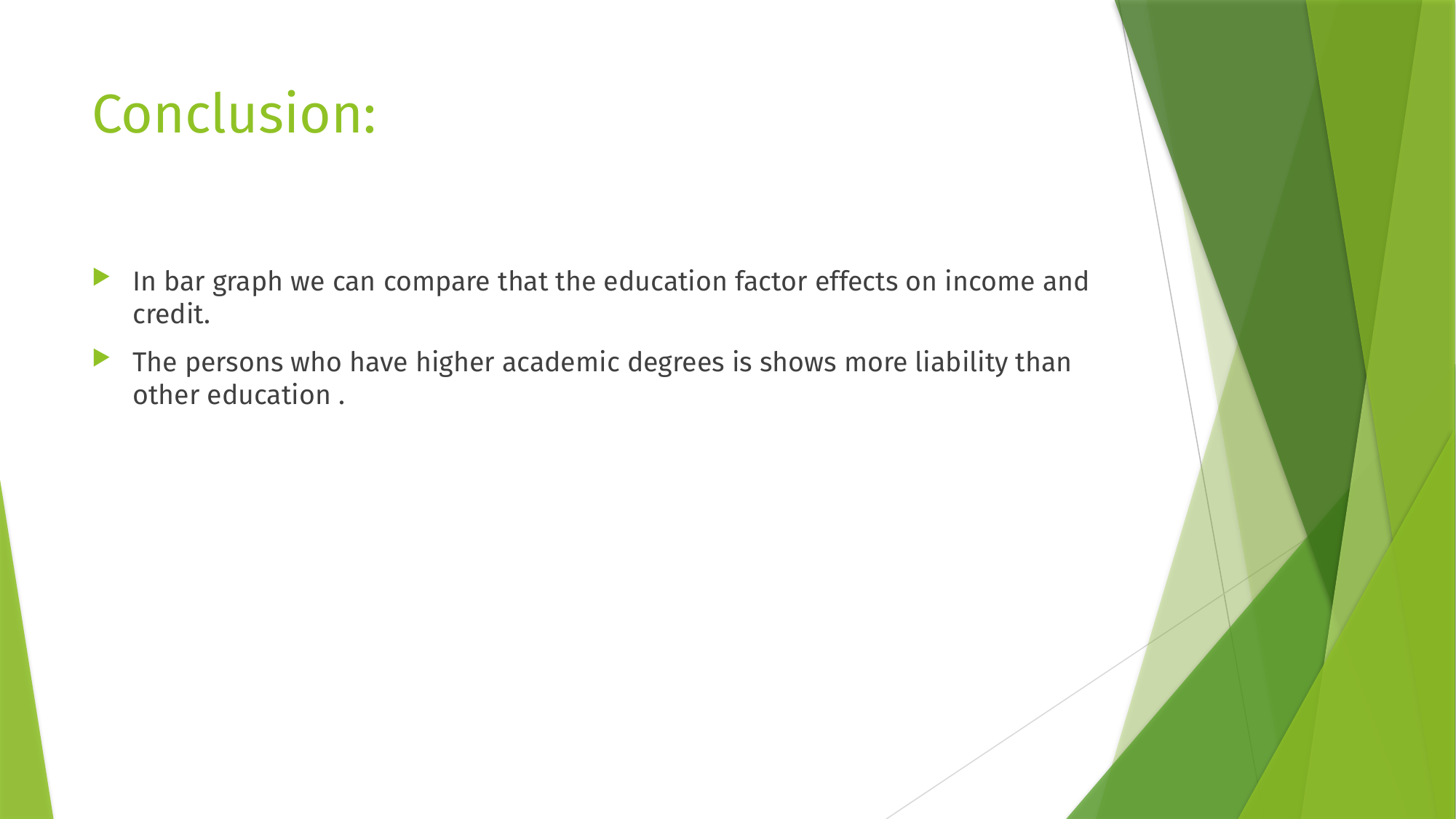

# Conclusion:
In bar graph we can compare that the education factor effects on income and credit.
The persons who have higher academic degrees is shows more liability than other education .